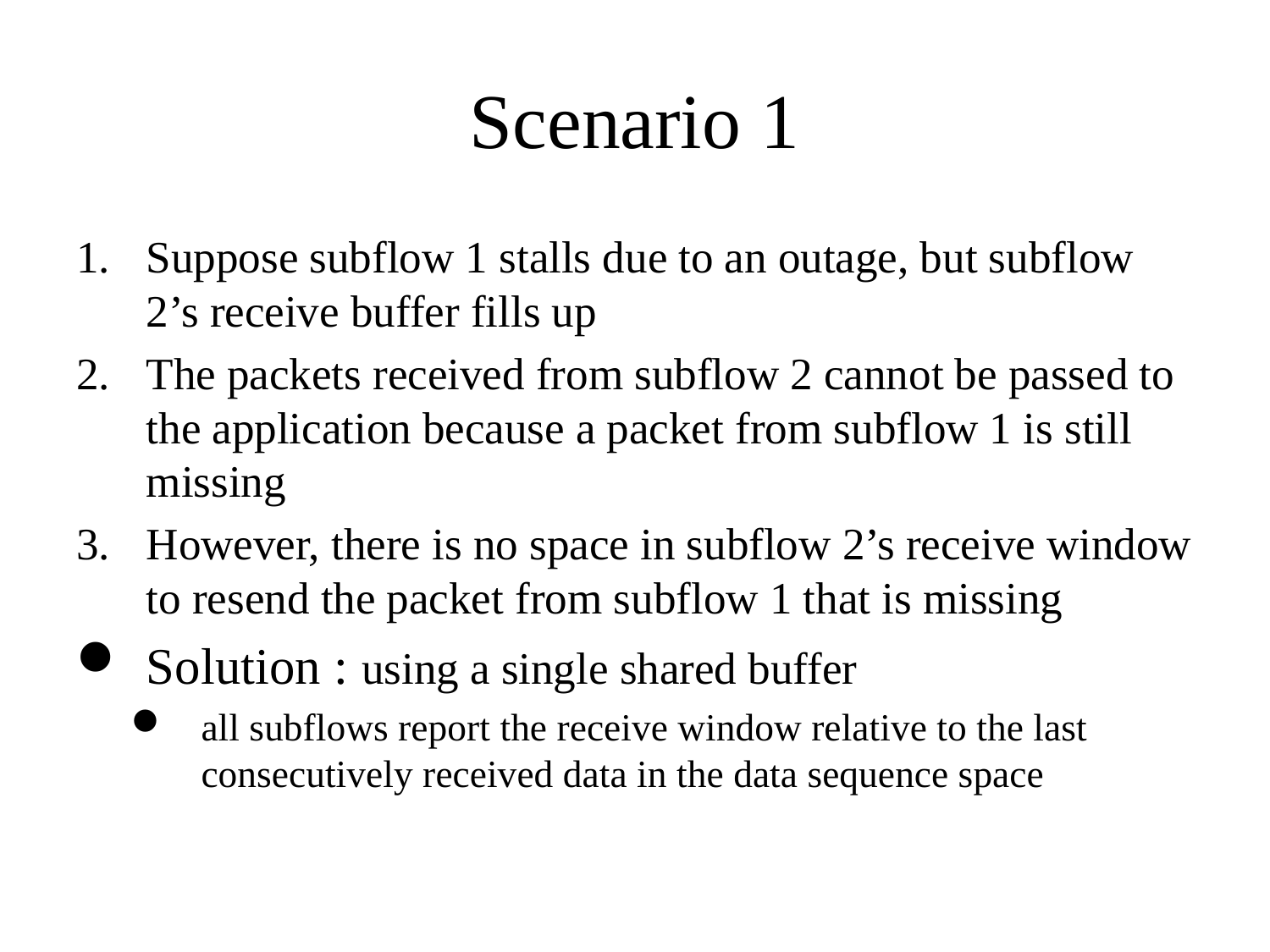

# Scenario 1
Suppose subflow 1 stalls due to an outage, but subflow 2’s receive buffer fills up
The packets received from subflow 2 cannot be passed to the application because a packet from subflow 1 is still missing
However, there is no space in subflow 2’s receive window to resend the packet from subflow 1 that is missing
Solution : using a single shared buffer
all subflows report the receive window relative to the last consecutively received data in the data sequence space